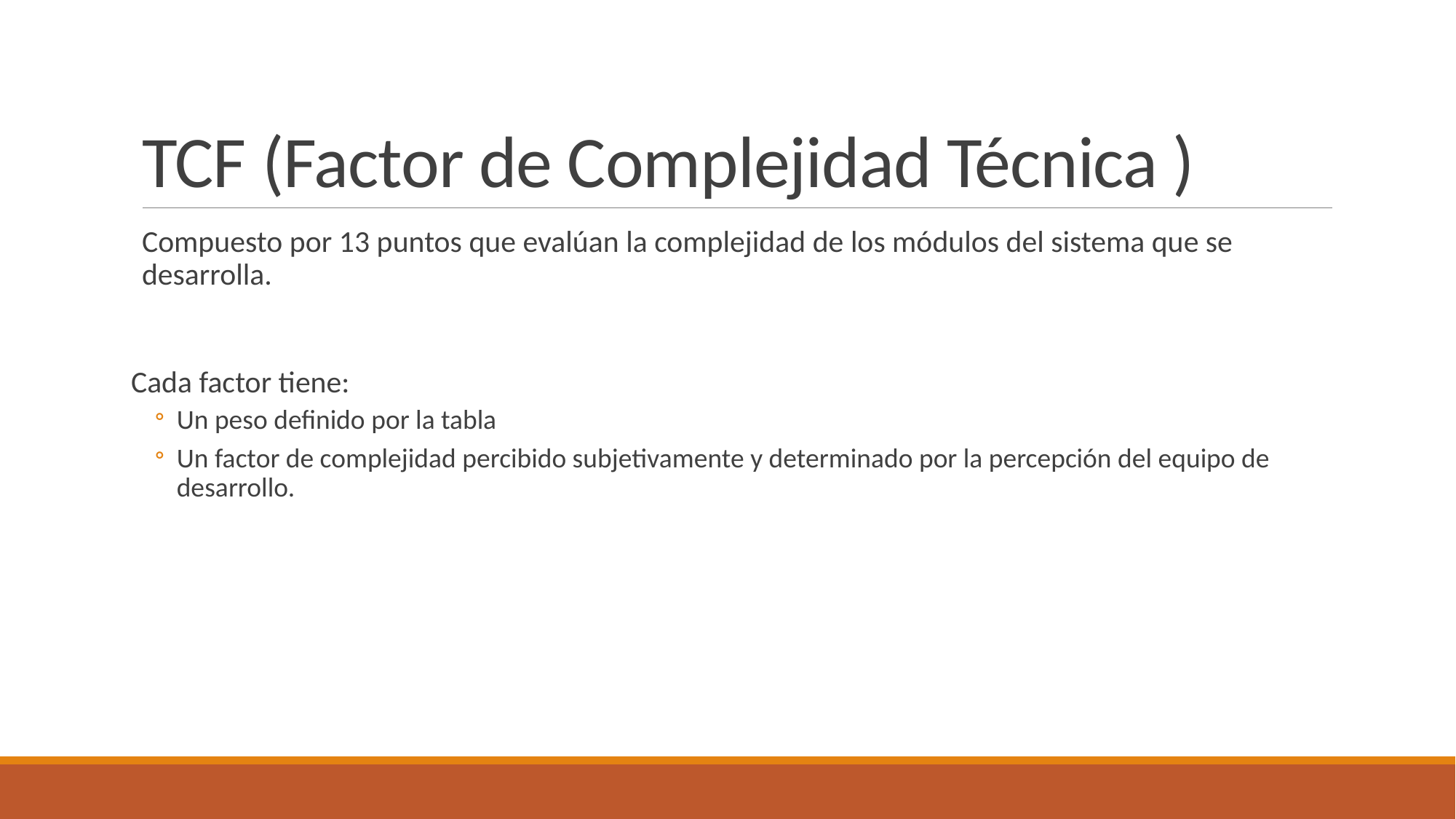

# TCF (Factor de Complejidad Técnica )
Compuesto por 13 puntos que evalúan la complejidad de los módulos del sistema que se desarrolla.

Cada factor tiene:
Un peso definido por la tabla
Un factor de complejidad percibido subjetivamente y determinado por la percepción del equipo de desarrollo.